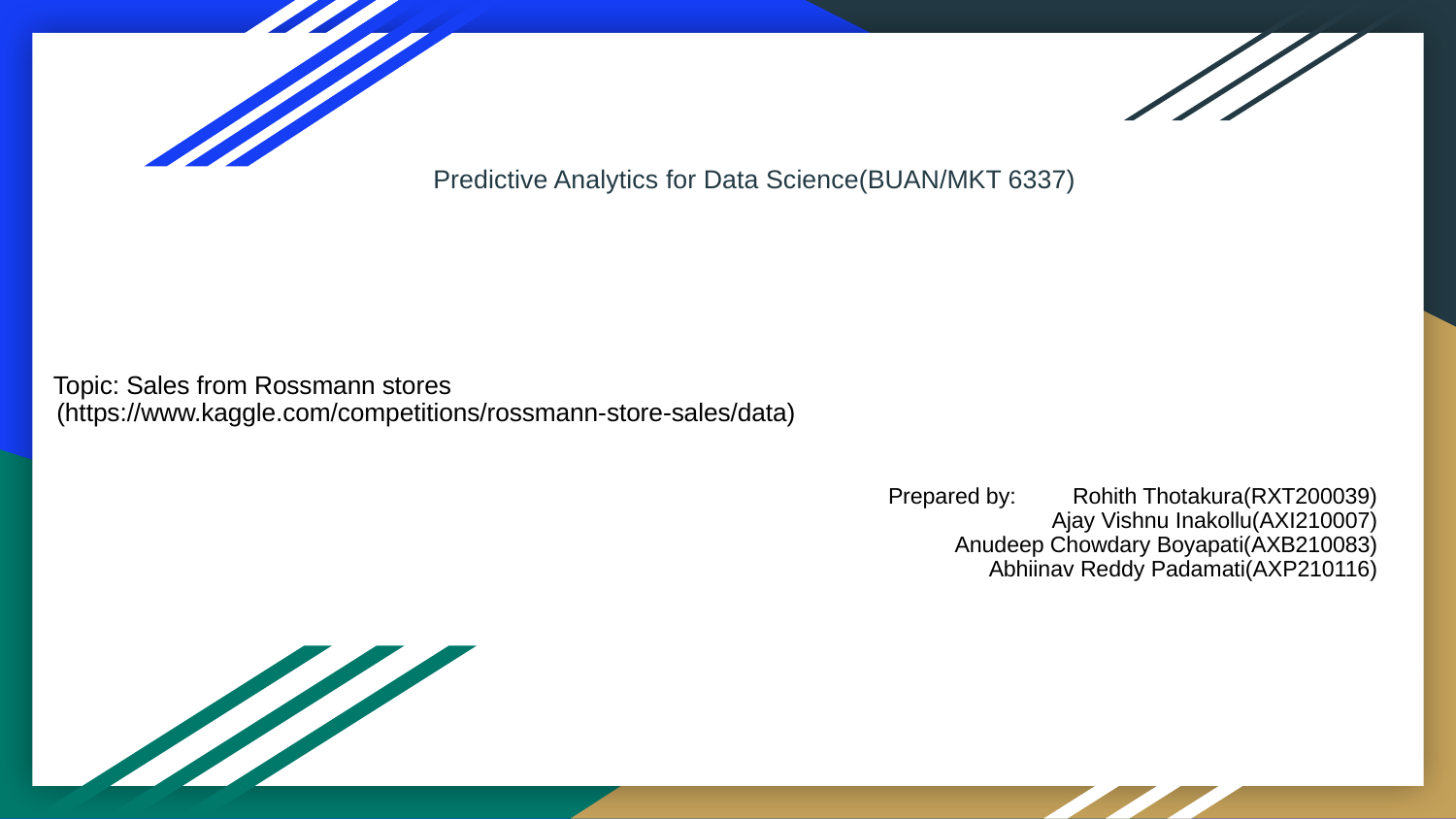

# Predictive Analytics for Data Science(BUAN/MKT 6337)
  Topic: Sales from Rossmann stores
 (https://www.kaggle.com/competitions/rossmann-store-sales/data)

                                                                                                   Prepared by:         Rohith Thotakura(RXT200039)
                                                                                                                        Ajay Vishnu Inakollu(AXI210007)
                                                                                                                        Anudeep Chowdary Boyapati(AXB210083)
                                                                                                                        Abhiinav Reddy Padamati(AXP210116)